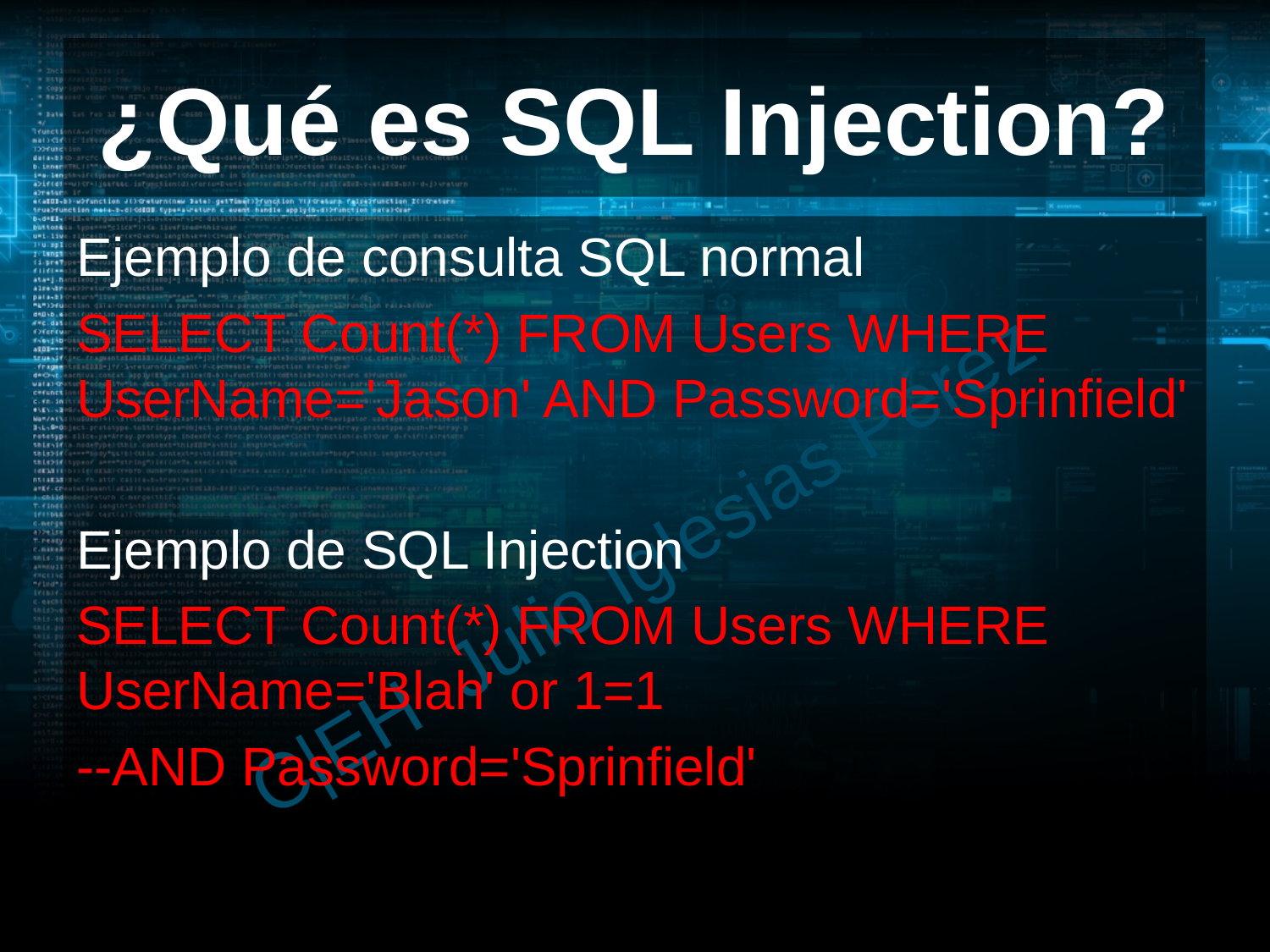

# ¿Qué es SQL Injection?
Ejemplo de consulta SQL normal
SELECT Count(*) FROM Users WHERE UserName='Jason' AND Password='Sprinfield'

Ejemplo de SQL Injection
SELECT Count(*) FROM Users WHERE UserName='Blah' or 1=1
--AND Password='Sprinfield'
C|EH  Julio Iglesias Pérez